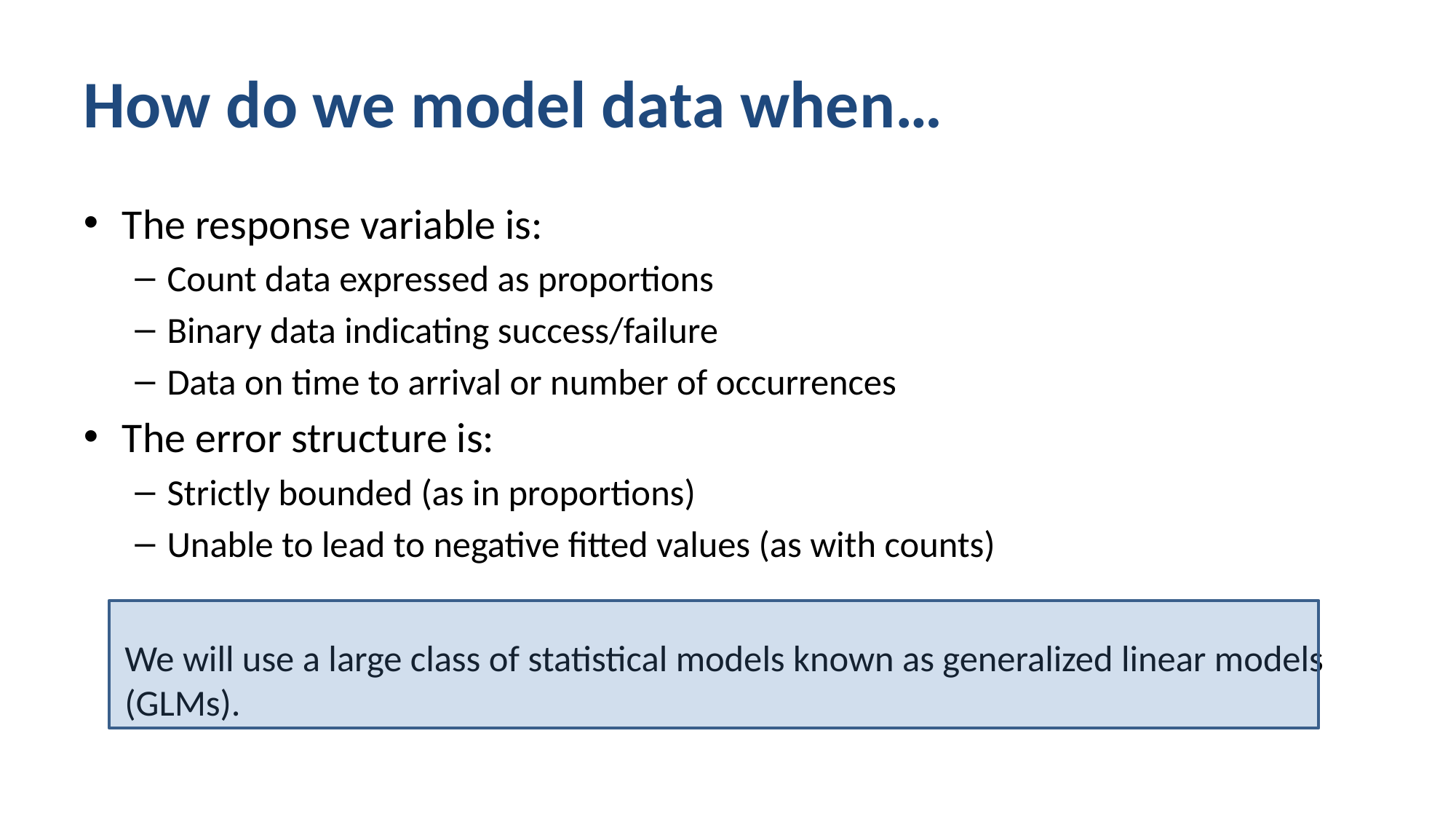

# How do we model data when…
The response variable is:
Count data expressed as proportions
Binary data indicating success/failure
Data on time to arrival or number of occurrences
The error structure is:
Strictly bounded (as in proportions)
Unable to lead to negative fitted values (as with counts)

We will use a large class of statistical models known as generalized linear models (GLMs).